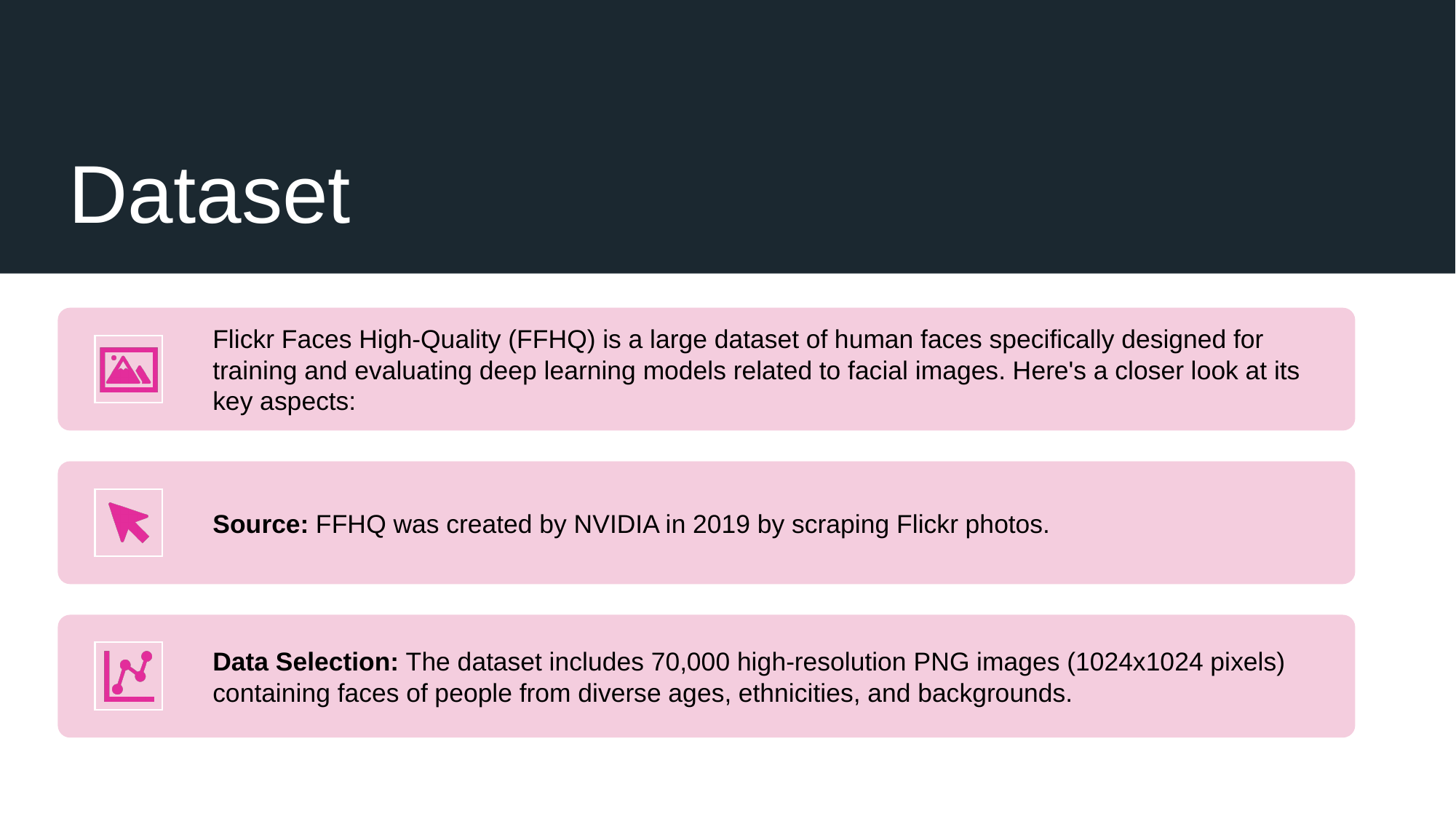

# Dataset
Flickr Faces High-Quality (FFHQ) is a large dataset of human faces specifically designed for training and evaluating deep learning models related to facial images. Here's a closer look at its key aspects:
Source: FFHQ was created by NVIDIA in 2019 by scraping Flickr photos.
Data Selection: The dataset includes 70,000 high-resolution PNG images (1024x1024 pixels) containing faces of people from diverse ages, ethnicities, and backgrounds.